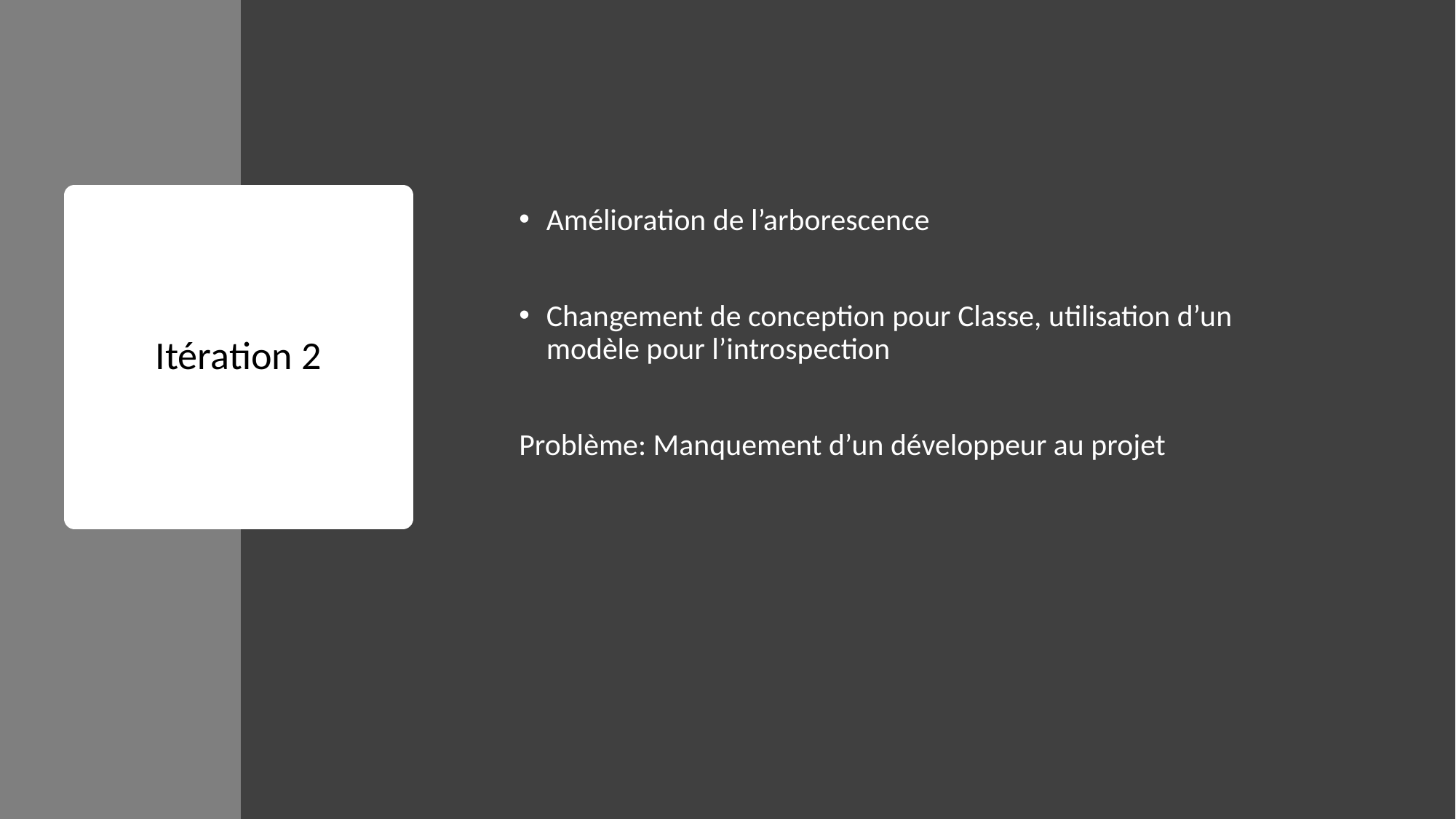

Amélioration de l’arborescence

Changement de conception pour Classe, utilisation d’un modèle pour l’introspection

Problème: Manquement d’un développeur au projet

# Itération 2
6